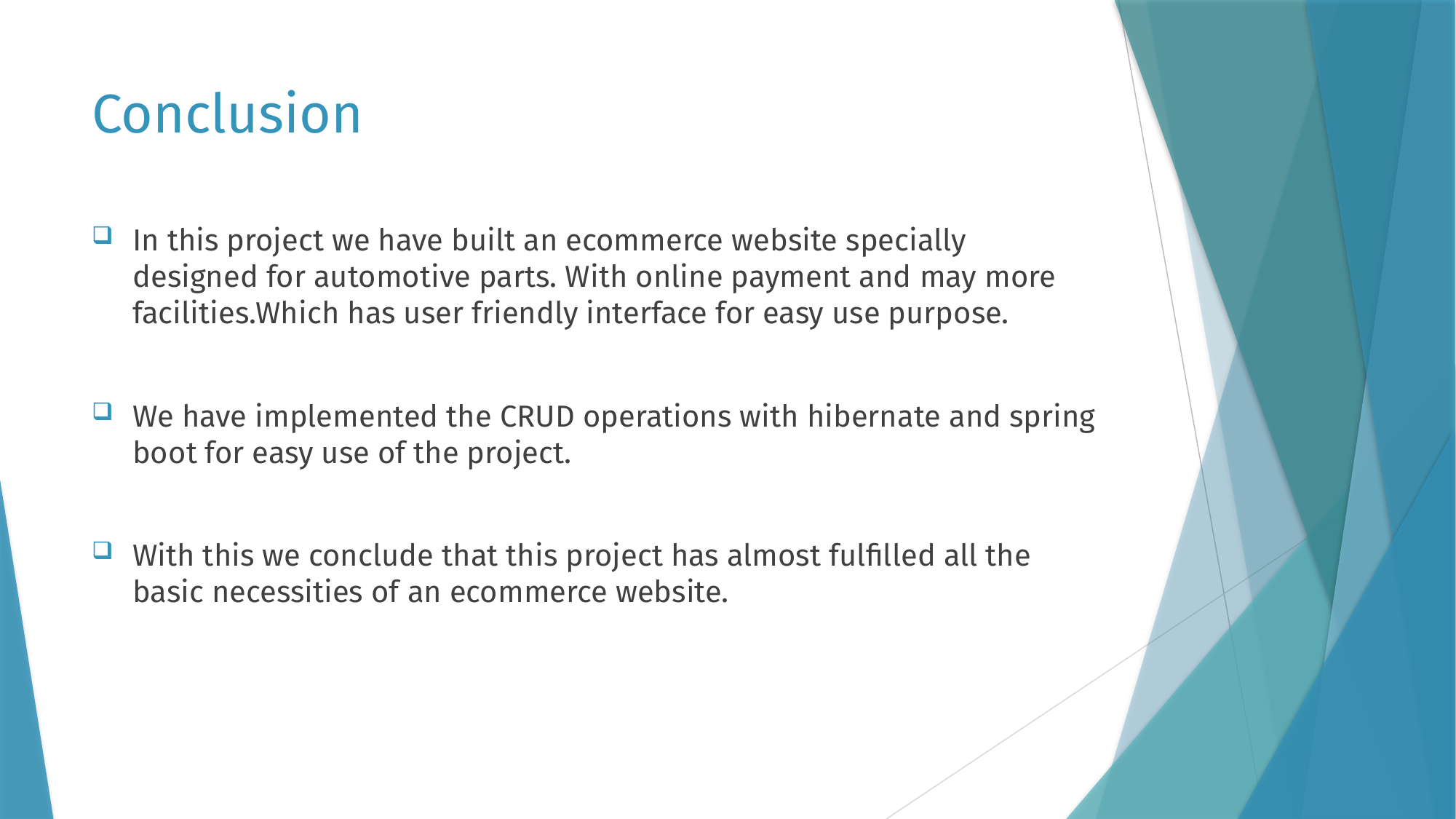

# Conclusion

In this project we have built an ecommerce website specially designed for automotive parts. With online payment and may more facilities.Which has user friendly interface for easy use purpose.

We have implemented the CRUD operations with hibernate and spring boot for easy use of the project.

With this we conclude that this project has almost fulfilled all the basic necessities of an ecommerce website.